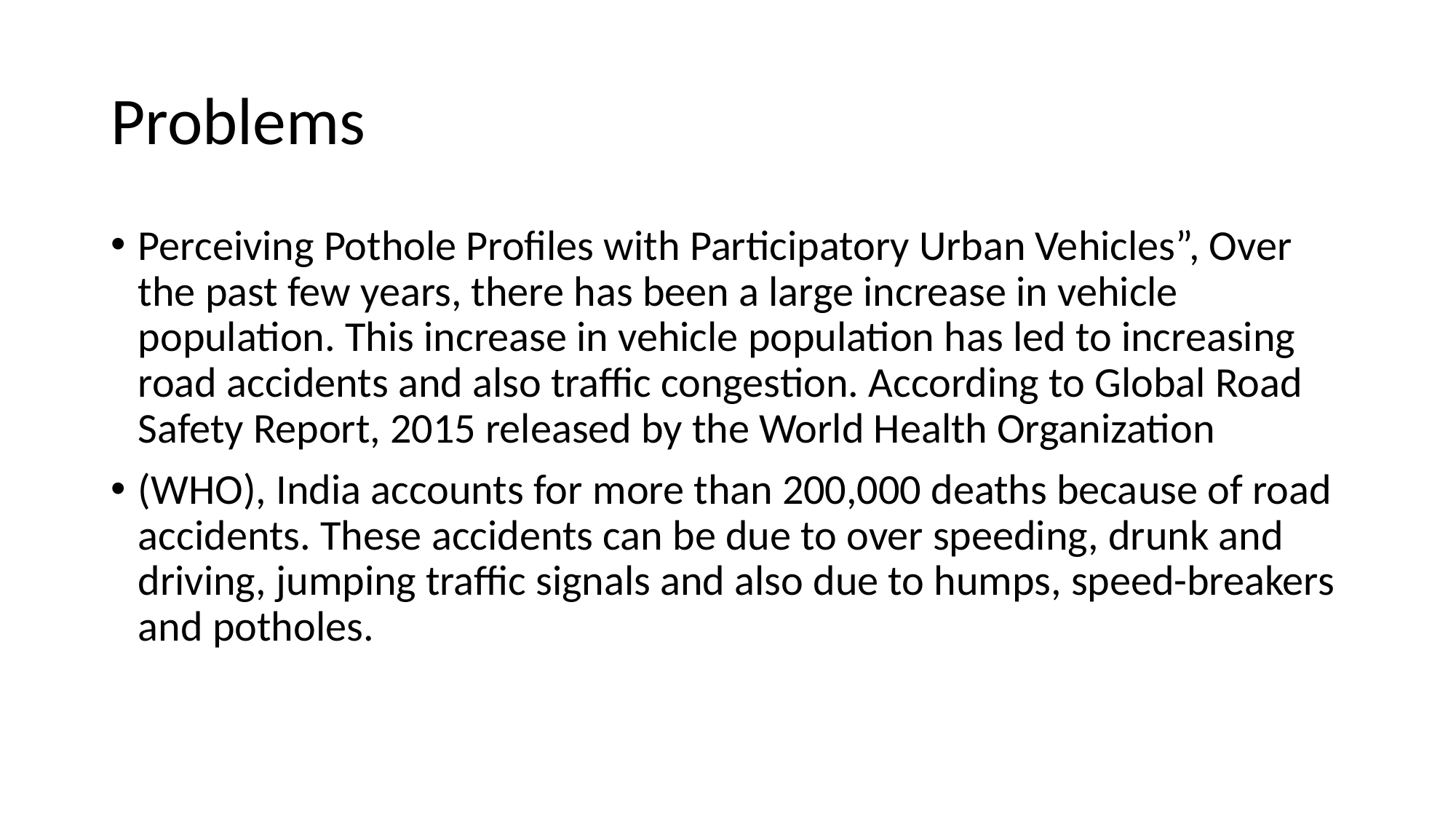

# Problems
Perceiving Pothole Profiles with Participatory Urban Vehicles”, Over the past few years, there has been a large increase in vehicle population. This increase in vehicle population has led to increasing road accidents and also traffic congestion. According to Global Road Safety Report, 2015 released by the World Health Organization
(WHO), India accounts for more than 200,000 deaths because of road accidents. These accidents can be due to over speeding, drunk and driving, jumping traffic signals and also due to humps, speed-breakers and potholes.